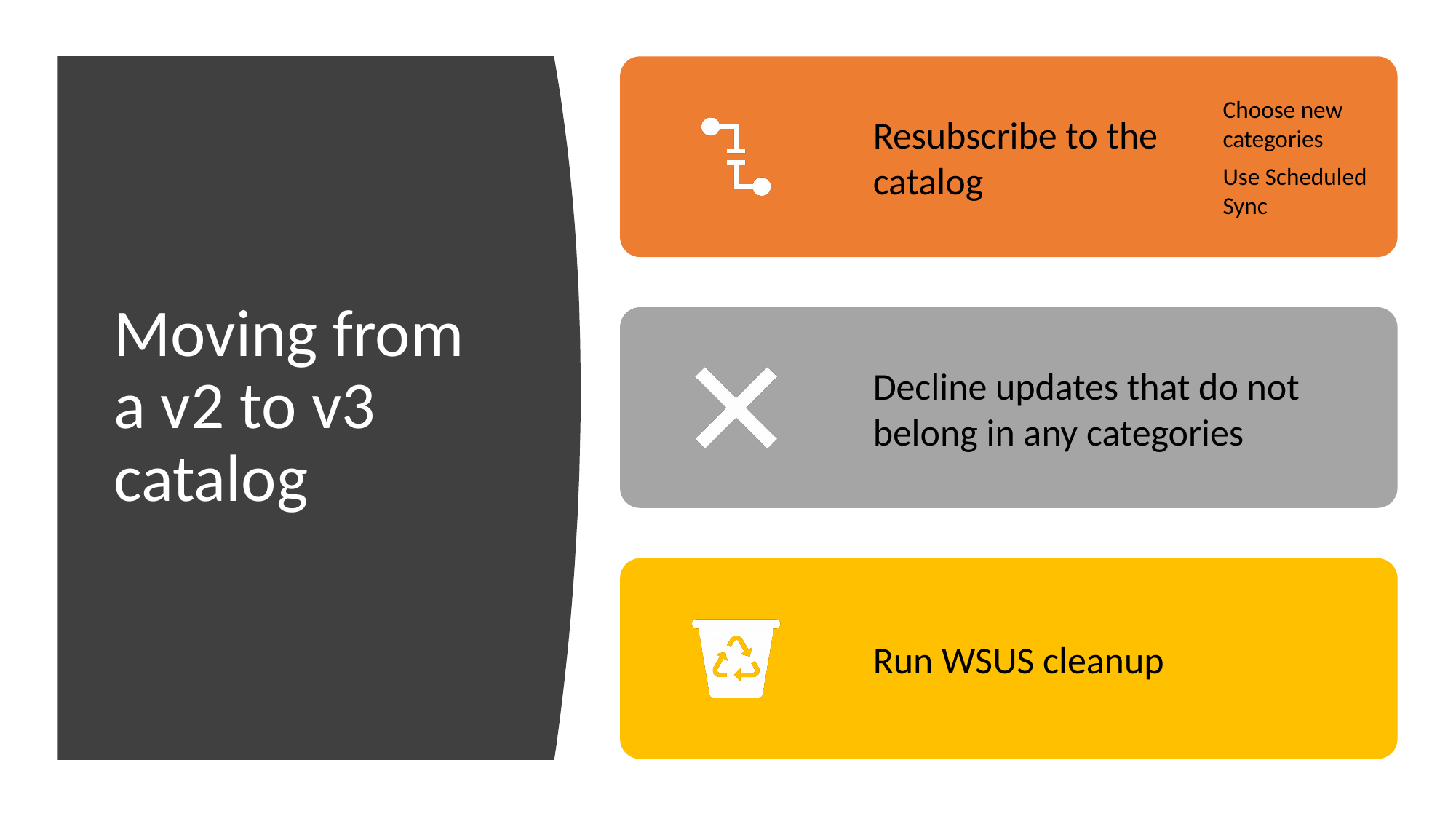

Resubscribe to the catalog
Choose new categories
Use Scheduled Sync
Decline updates that do not belong in any categories
Run WSUS cleanup

# Moving from a v2 to v3 catalog